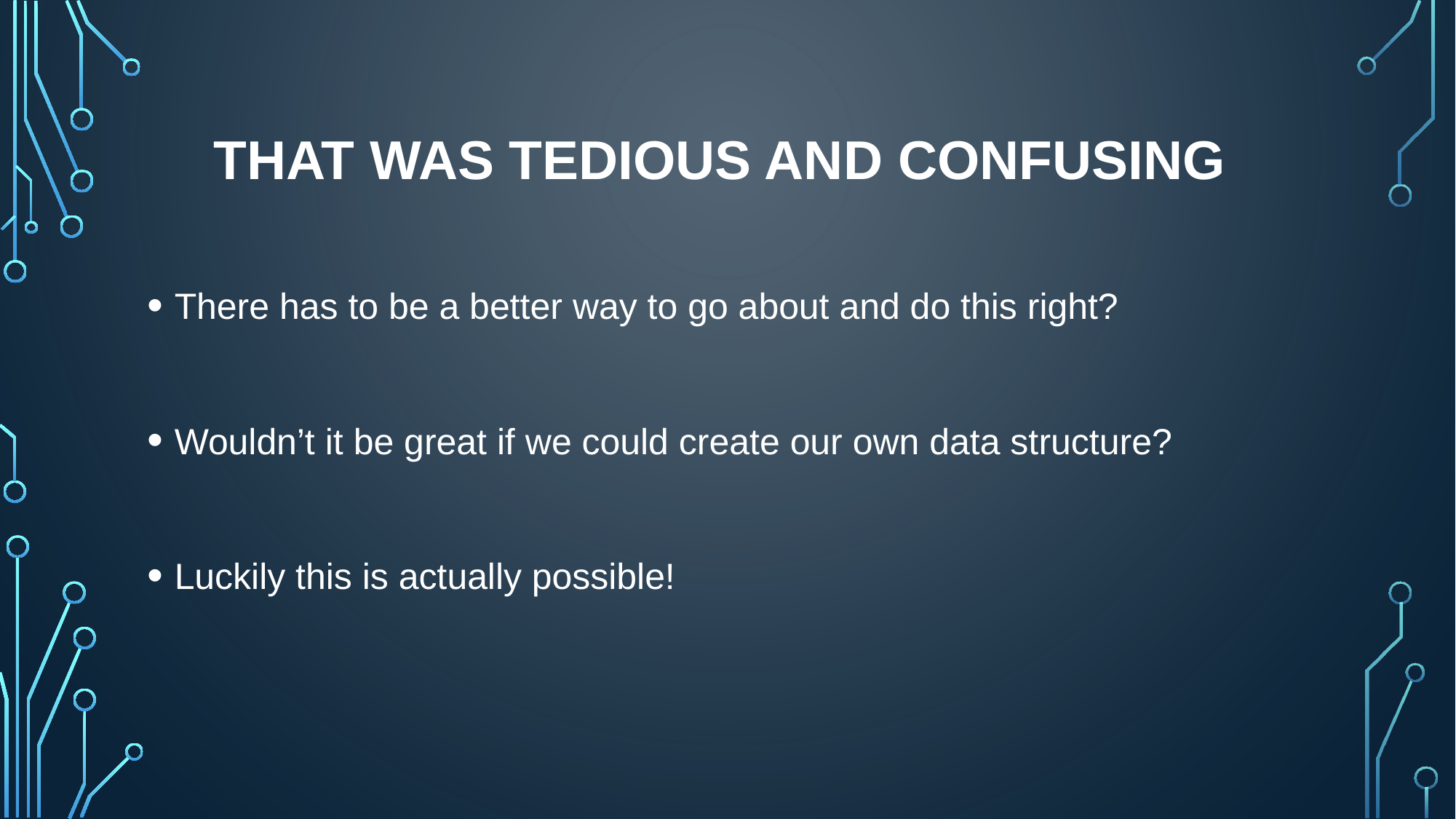

# That was tedious and confusing
There has to be a better way to go about and do this right?

Wouldn’t it be great if we could create our own data structure?

Luckily this is actually possible!